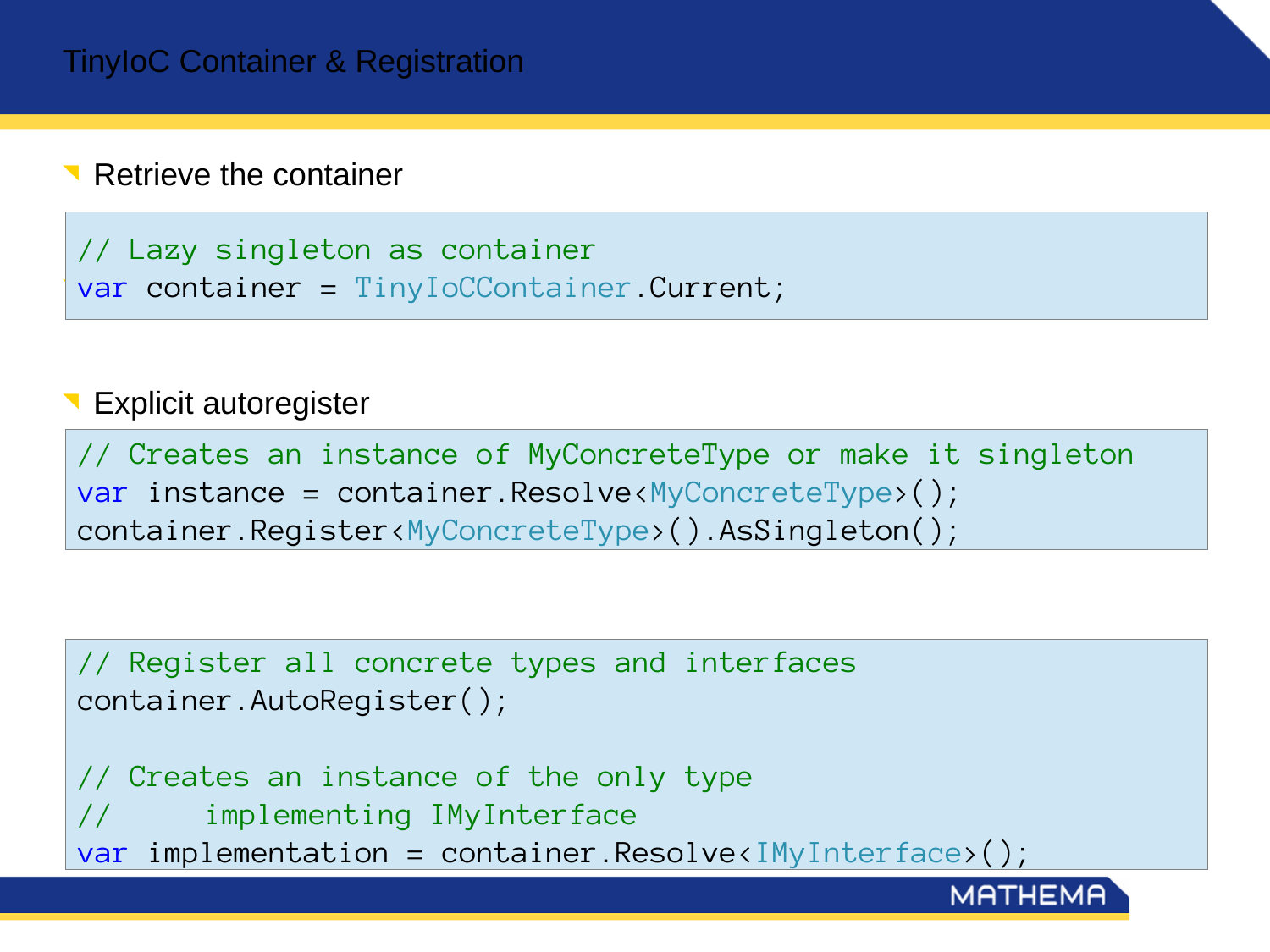

TinyIoC Container & Registration
Retrieve the container

No registration required for concrete types

Explicit autoregister
// Lazy singleton as container
var container = TinyIoCContainer.Current;
// Creates an instance of MyConcreteType or make it singleton
var instance = container.Resolve<MyConcreteType>();
container.Register<MyConcreteType>().AsSingleton();
// Register all concrete types and interfaces
container.AutoRegister();

// Creates an instance of the only type
// 	implementing IMyInterface
var implementation = container.Resolve<IMyInterface>();